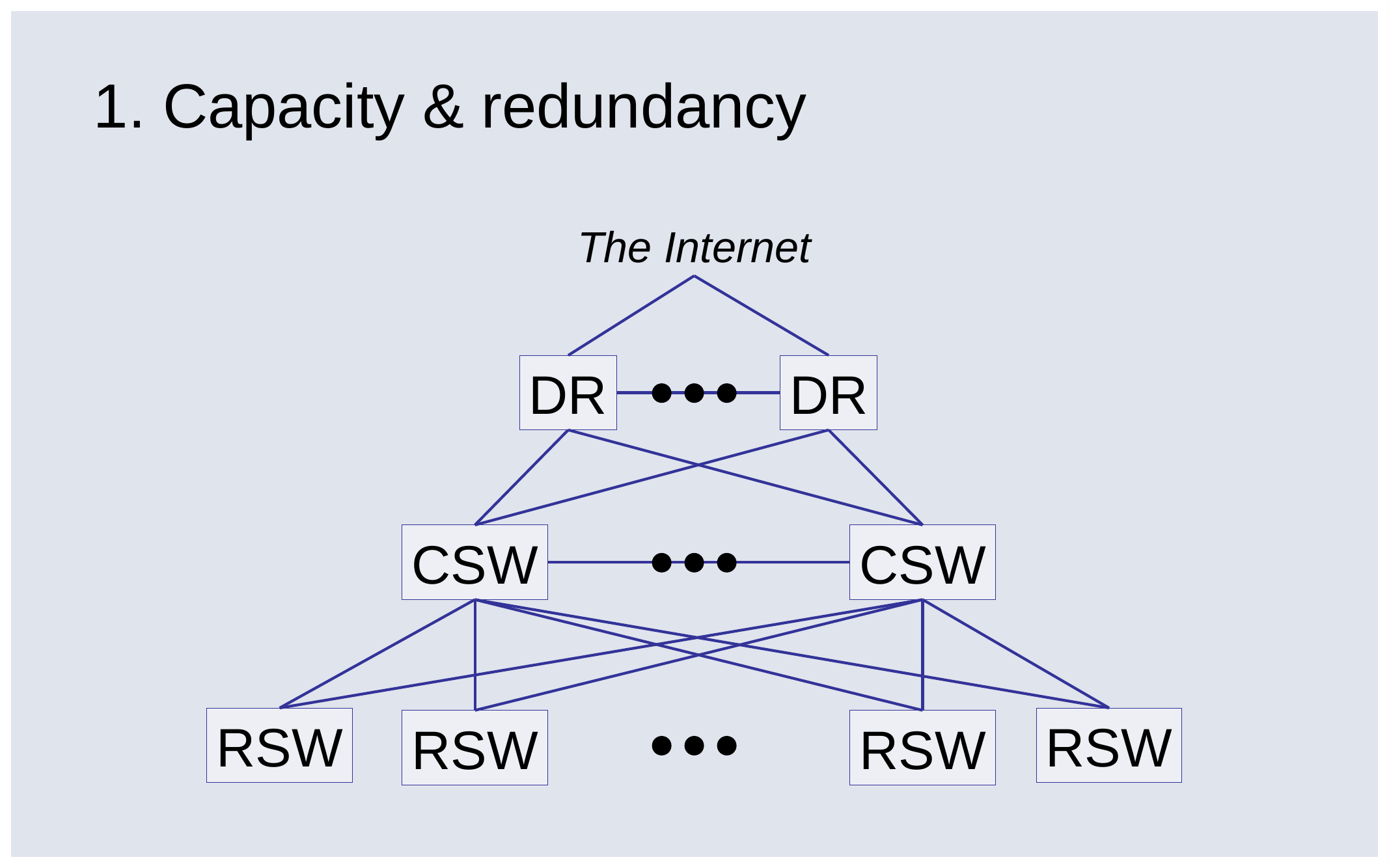

1. Capacity & redundancy
The Internet
DR
DR

CSW
CSW

RSW
RSW
RSW
RSW